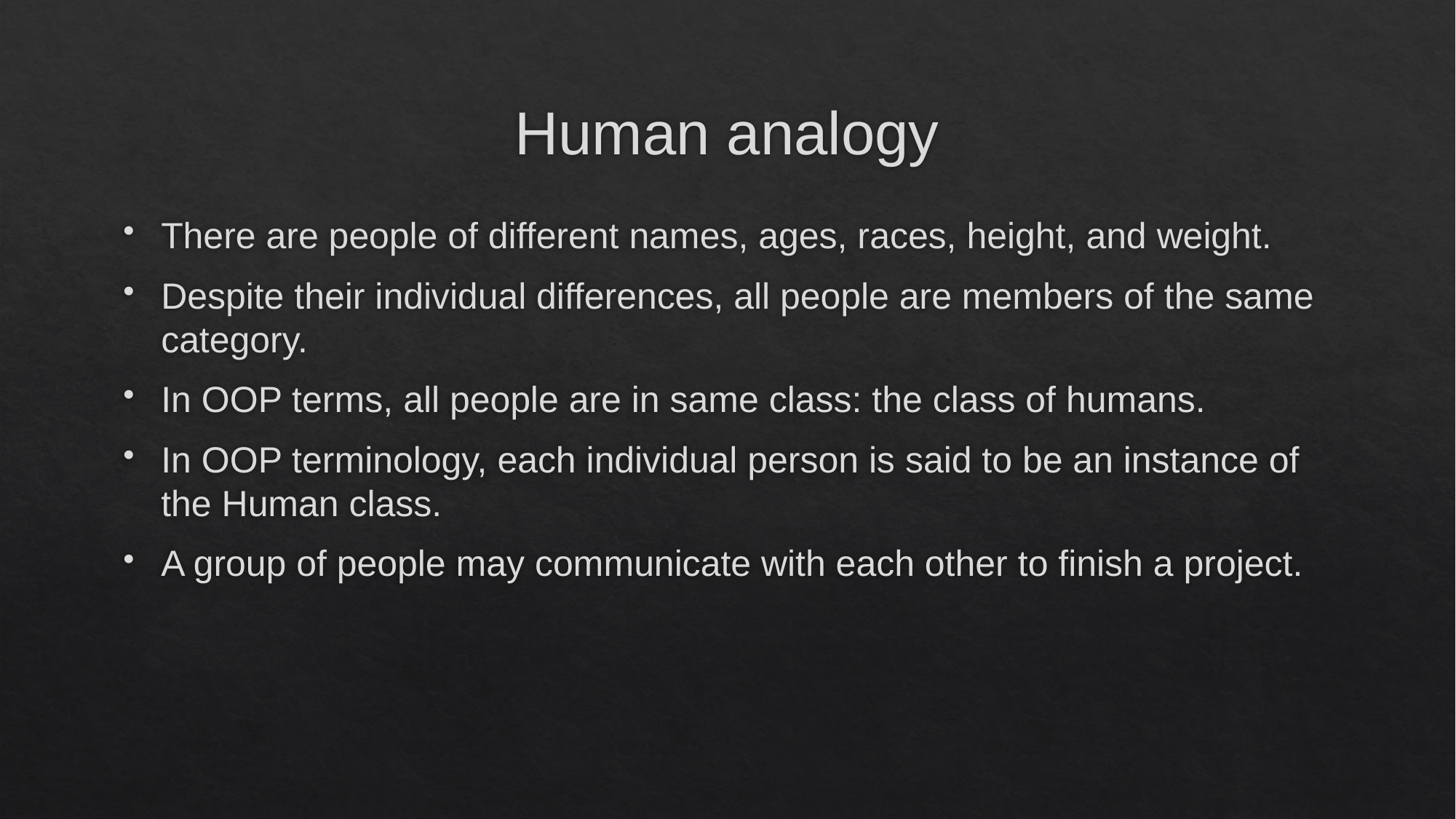

# Human analogy
There are people of different names, ages, races, height, and weight.
Despite their individual differences, all people are members of the same category.
In OOP terms, all people are in same class: the class of humans.
In OOP terminology, each individual person is said to be an instance of the Human class.
A group of people may communicate with each other to finish a project.